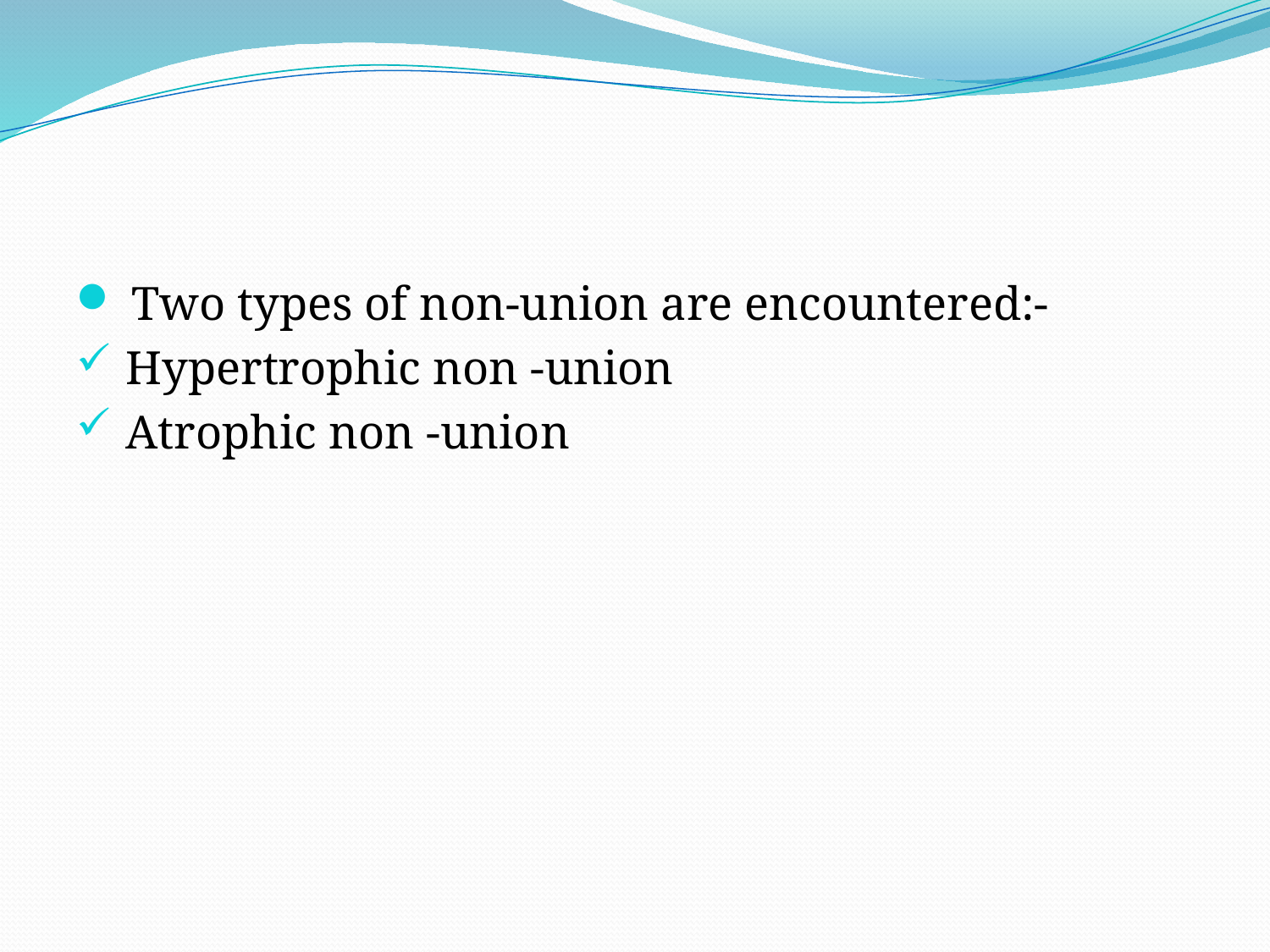

Two types of non-union are encountered:-
 Hypertrophic non -union
 Atrophic non -union